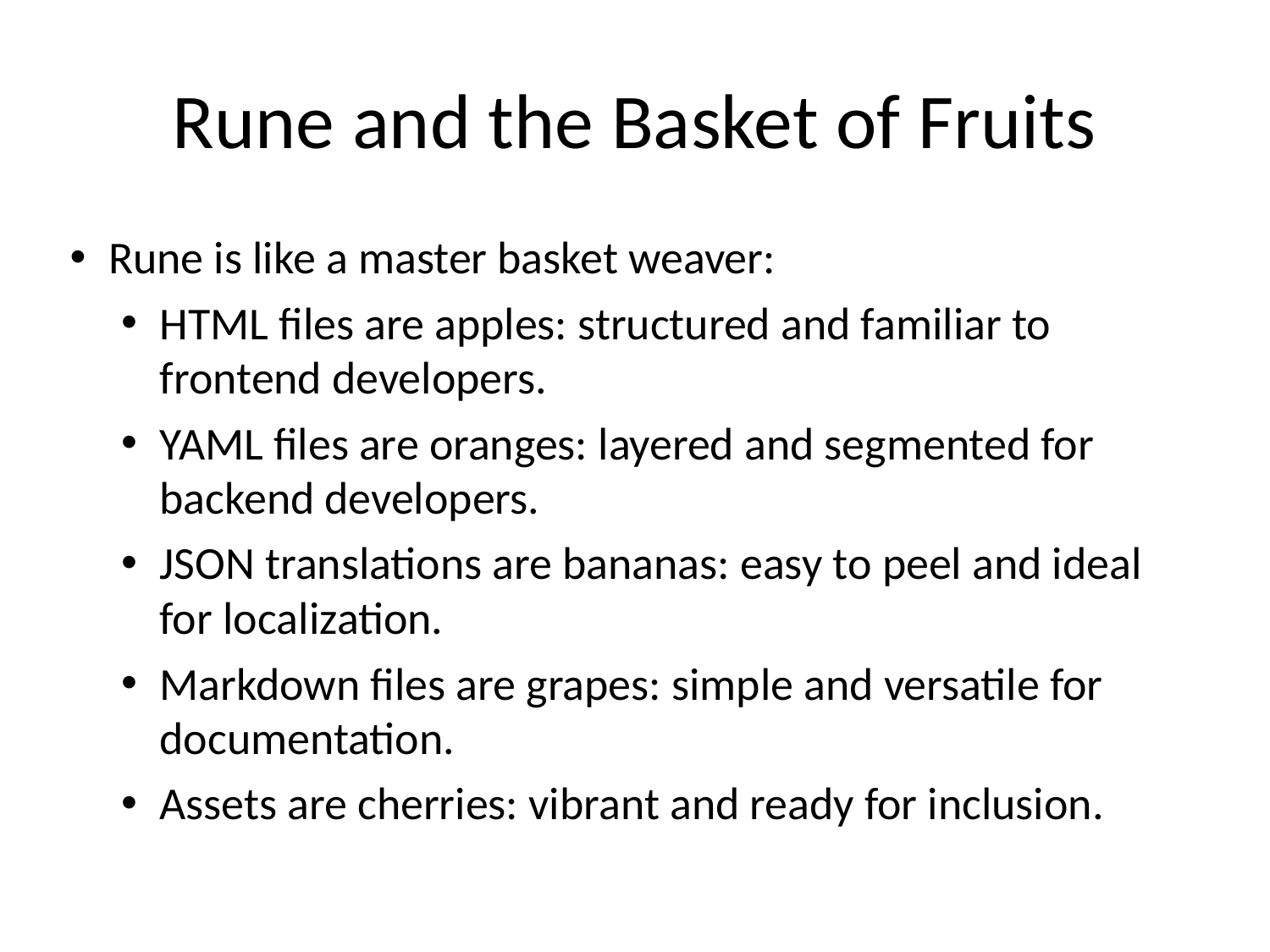

# Rune and the Basket of Fruits
Rune is like a master basket weaver:
HTML files are apples: structured and familiar to frontend developers.
YAML files are oranges: layered and segmented for backend developers.
JSON translations are bananas: easy to peel and ideal for localization.
Markdown files are grapes: simple and versatile for documentation.
Assets are cherries: vibrant and ready for inclusion.